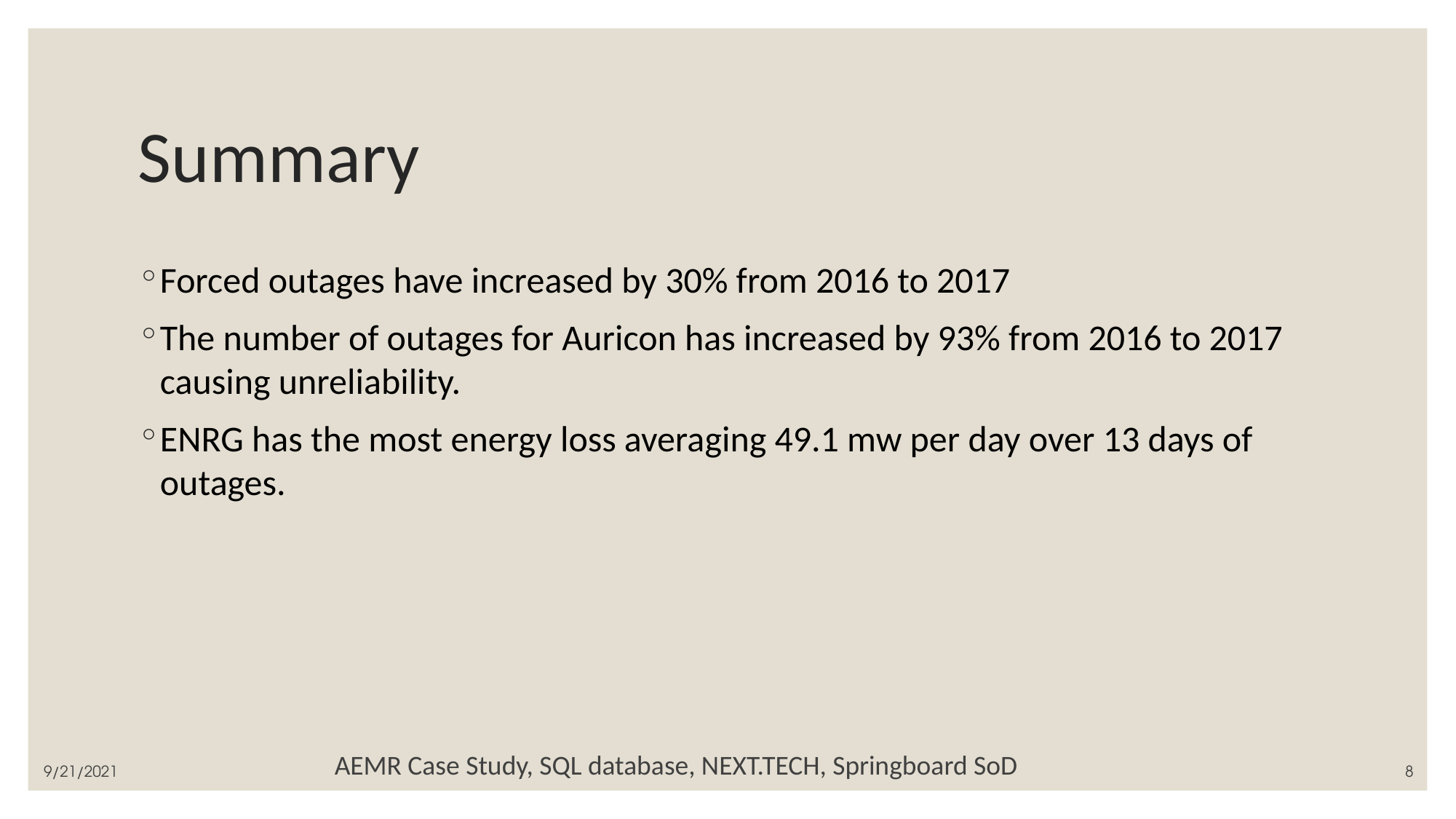

# Summary
Forced outages have increased by 30% from 2016 to 2017
The number of outages for Auricon has increased by 93% from 2016 to 2017 causing unreliability.
ENRG has the most energy loss averaging 49.1 mw per day over 13 days of outages.
AEMR Case Study, SQL database, NEXT.TECH, Springboard SoD
9/21/2021
8